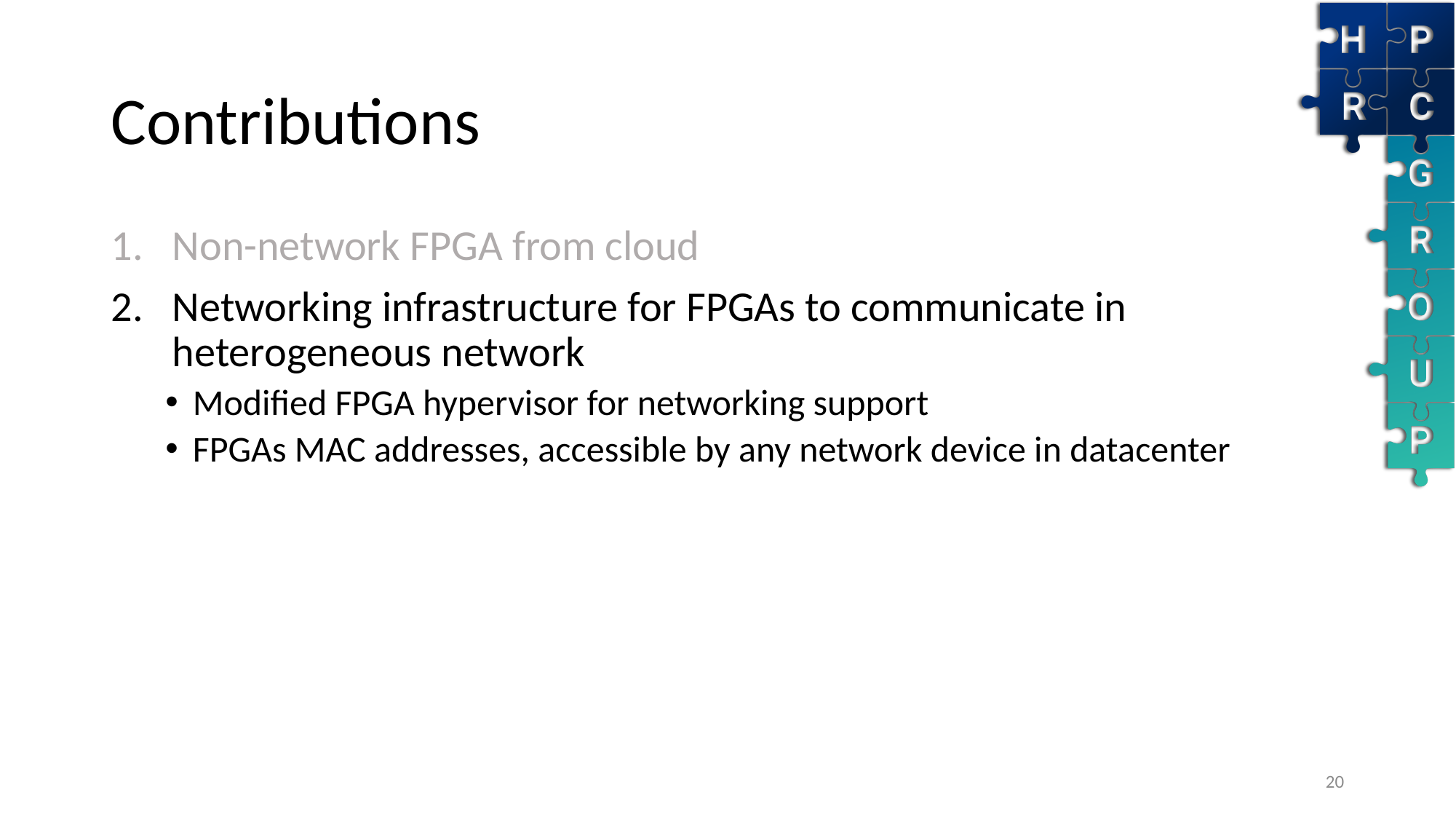

# Contributions
Non-network FPGA from cloud
Networking infrastructure for FPGAs to communicate in heterogeneous network
Modified FPGA hypervisor for networking support
FPGAs MAC addresses, accessible by any network device in datacenter
20